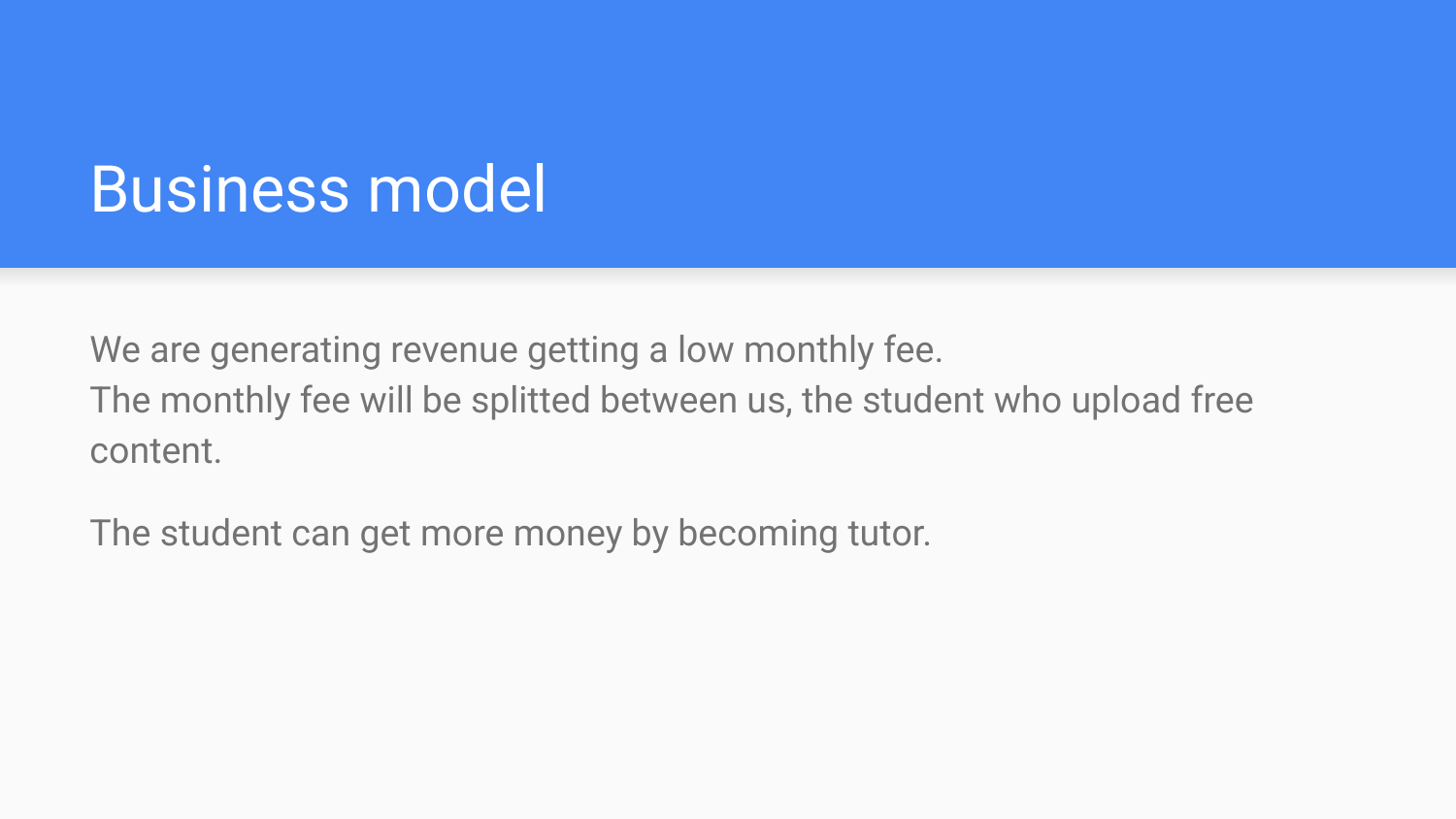

# Business model
We are generating revenue getting a low monthly fee.
The monthly fee will be splitted between us, the student who upload free content.
The student can get more money by becoming tutor.